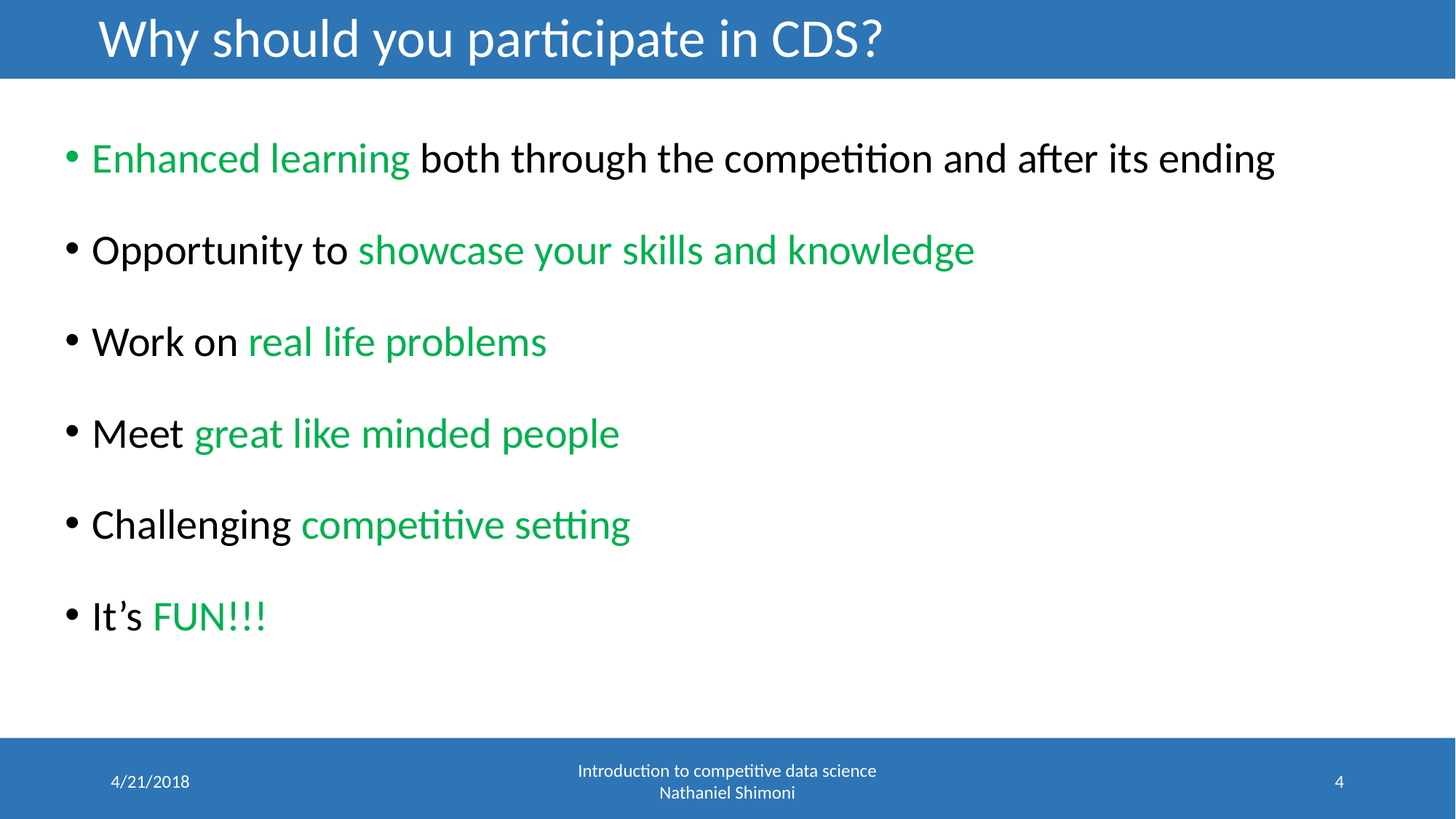

# Why should you participate in CDS?
Enhanced learning both through the competition and after its ending
Opportunity to showcase your skills and knowledge
Work on real life problems
Meet great like minded people
Challenging competitive setting
It’s FUN!!!